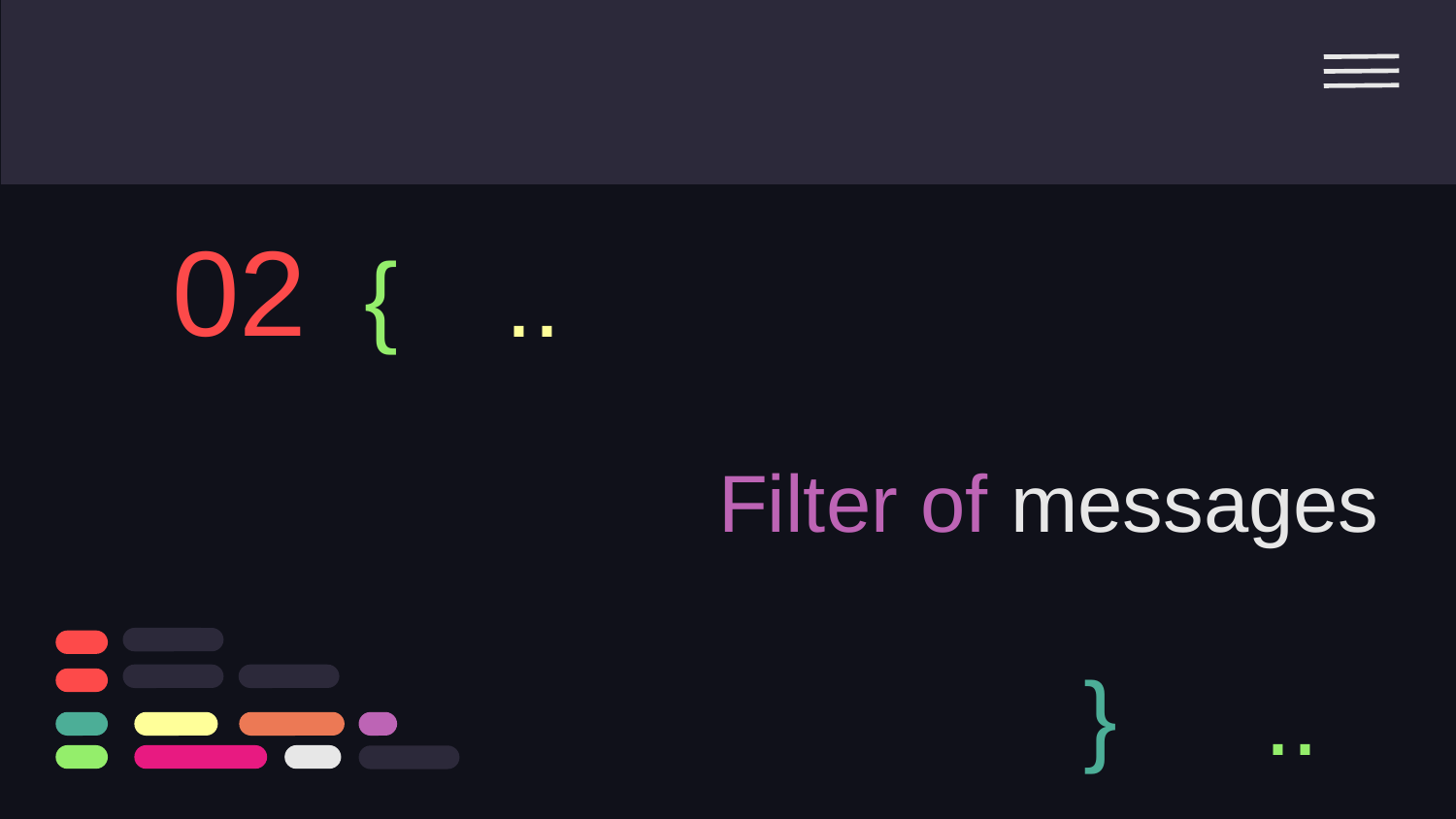

02
{
..
# Filter of messages

}
..